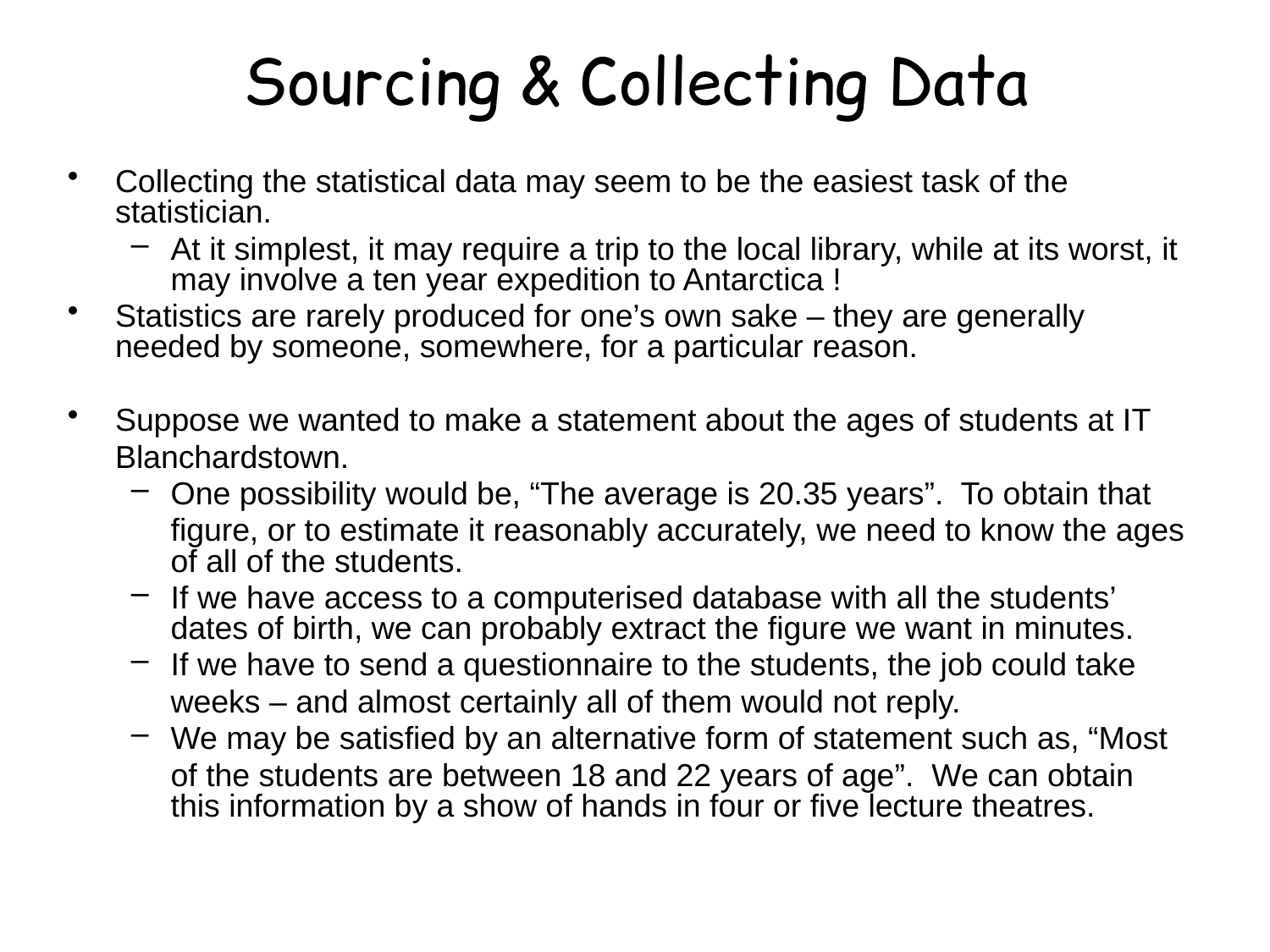

# Sourcing & Collecting Data
Collecting the statistical data may seem to be the easiest task of the statistician.
At it simplest, it may require a trip to the local library, while at its worst, it may involve a ten year expedition to Antarctica !
Statistics are rarely produced for one’s own sake – they are generally needed by someone, somewhere, for a particular reason.

Suppose we wanted to make a statement about the ages of students at IT
	Blanchardstown.
One possibility would be, “The average is 20.35 years”.  To obtain that
	figure, or to estimate it reasonably accurately, we need to know the ages of all of the students.
If we have access to a computerised database with all the students’ dates of birth, we can probably extract the figure we want in minutes.
If we have to send a questionnaire to the students, the job could take
	weeks – and almost certainly all of them would not reply.
We may be satisfied by an alternative form of statement such as, “Most
	of the students are between 18 and 22 years of age”.  We can obtain this information by a show of hands in four or five lecture theatres.